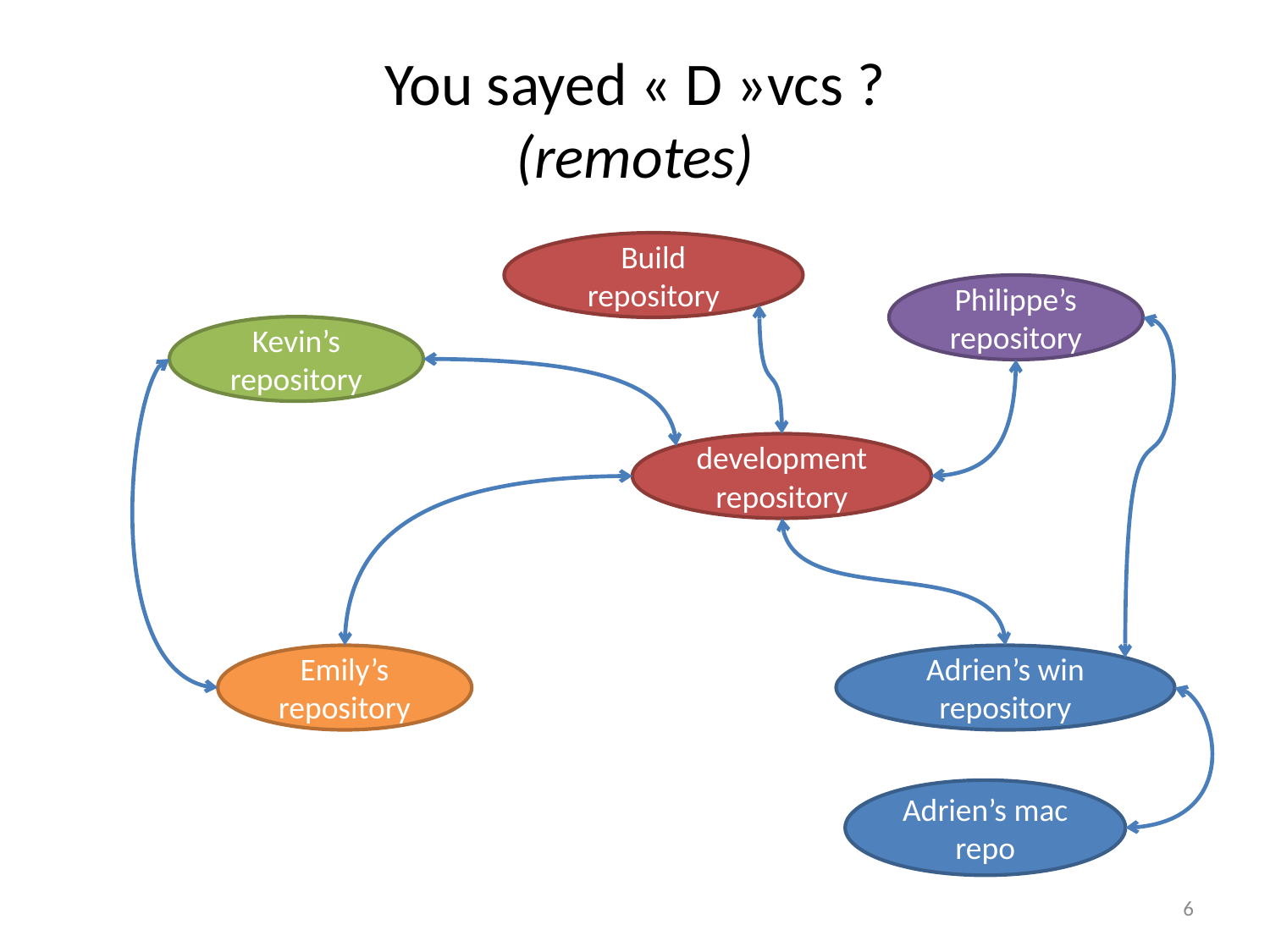

# You sayed « D »vcs ? (remotes)
Build repository
Philippe’s
repository
Kevin’s
repository
development
repository
Emily’s
repository
Adrien’s win repository
Adrien’s mac repo
6